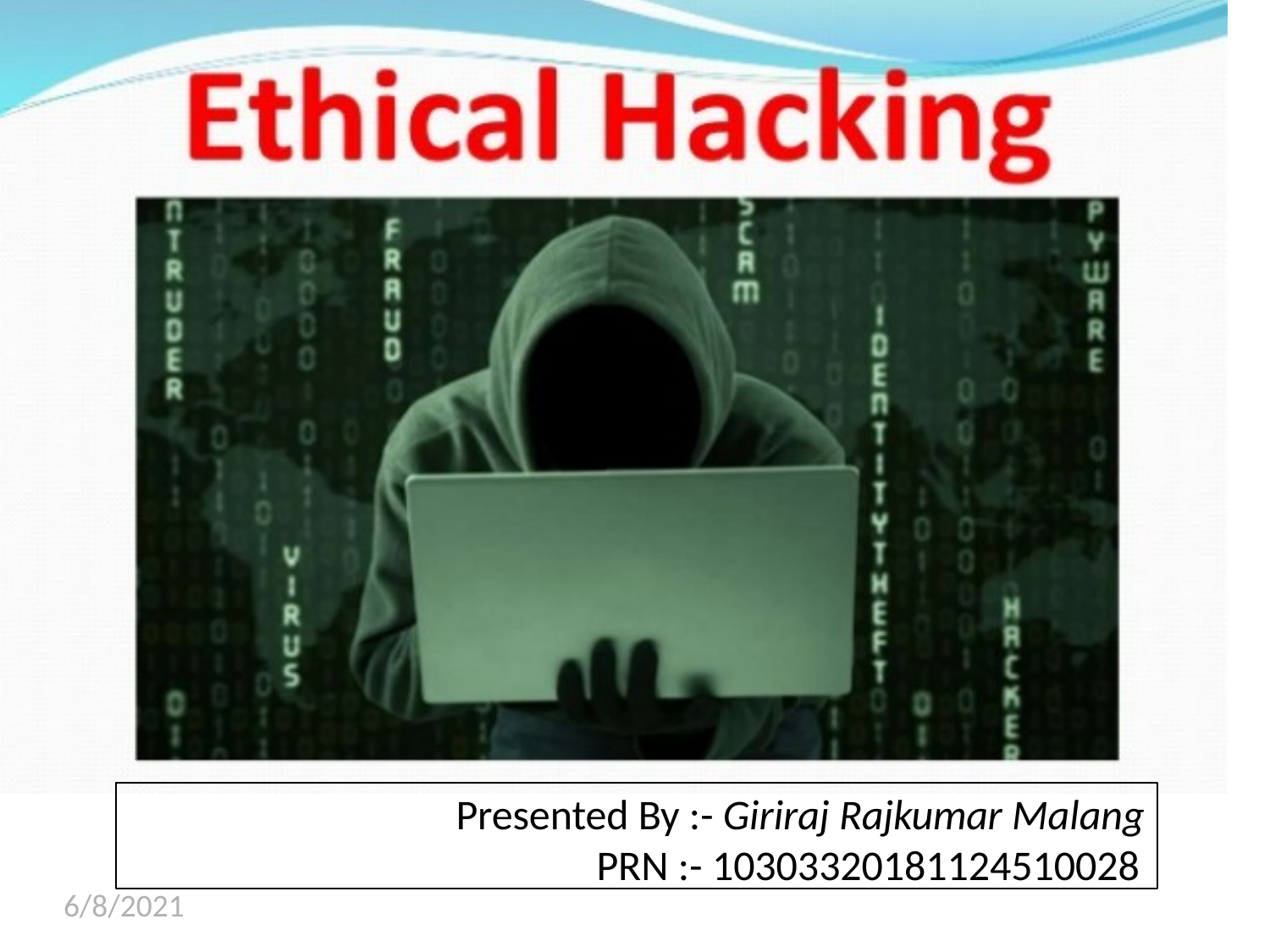

Presented By :- Giriraj Rajkumar Malang
PRN :- 10303320181124510028
6/8/2021
1